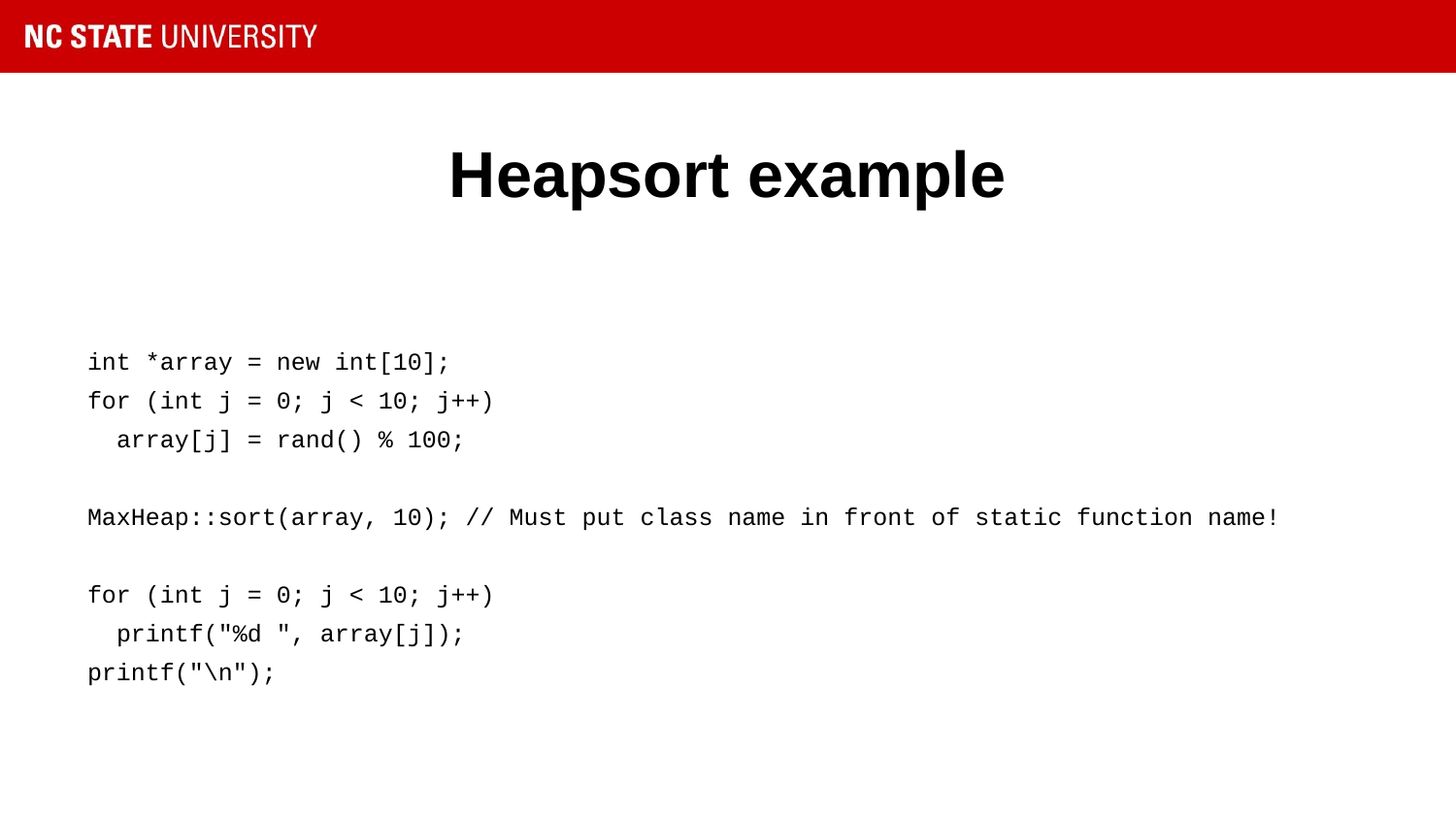

# Heapsort example
int *array = new int[10];
for (int j = 0; j < 10; j++)
  array[j] = rand() % 100;

MaxHeap::sort(array, 10); // Must put class name in front of static function name!

for (int j = 0; j < 10; j++)
  printf("%d ", array[j]);
printf("\n");